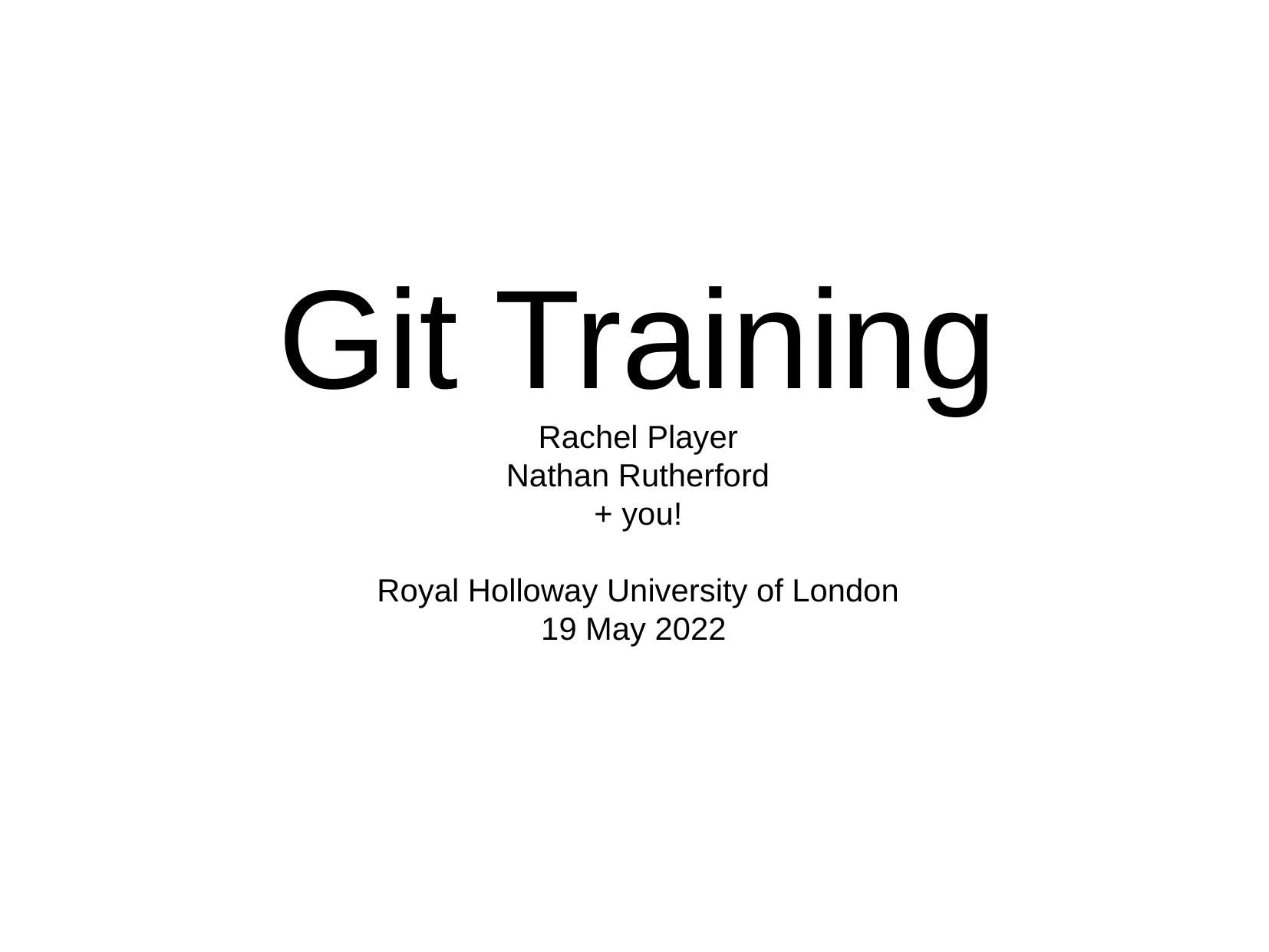

Git Training
Rachel Player
Nathan Rutherford
+ you!
Royal Holloway University of London
19 May 2022